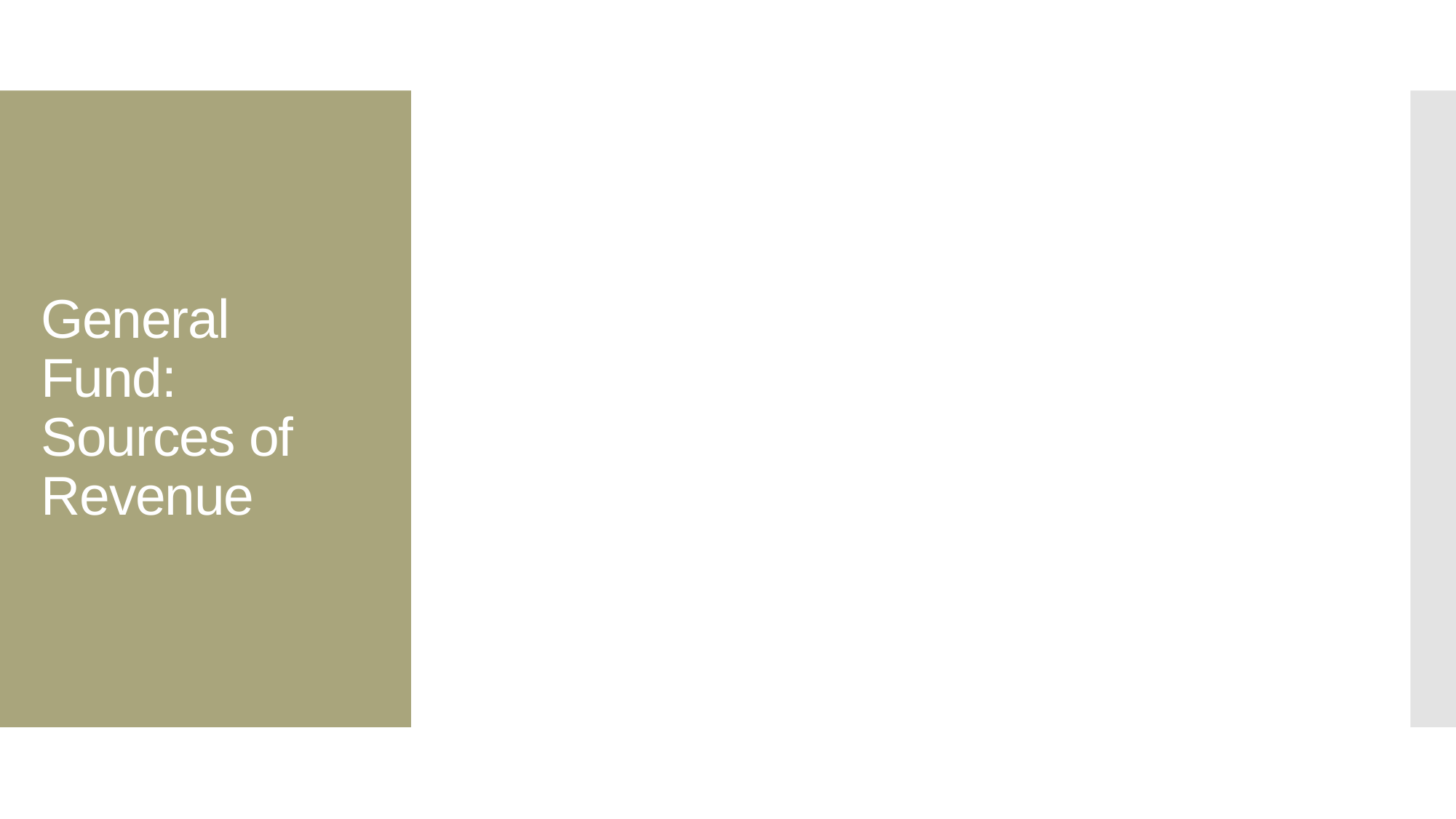

### Chart

| Category |  |  |  |  |
|---|---|---|---|---|
| Property Taxes | 9666636.75 | None | None | None |
| Timber Sales | 3577930.0 | None | None | None |
| Charges for Services, licenses, fees etc.  | 2754122.1500000004 | None | None | None |
| Intergovernmental Revenues | 2464973.59 | None | None | None |
| Room Tax | 1327212.89 | None | None | None |
| Other State Revenues | 1053064.4000000004 | None | None | None |
| Federal Revenues | 658966.13 | None | None | None |
| Other Taxes | 673188.25 | None | None | None |
| Transfer Revenue | 373640.0 | None | None | None |
# General Fund: Sources of Revenue